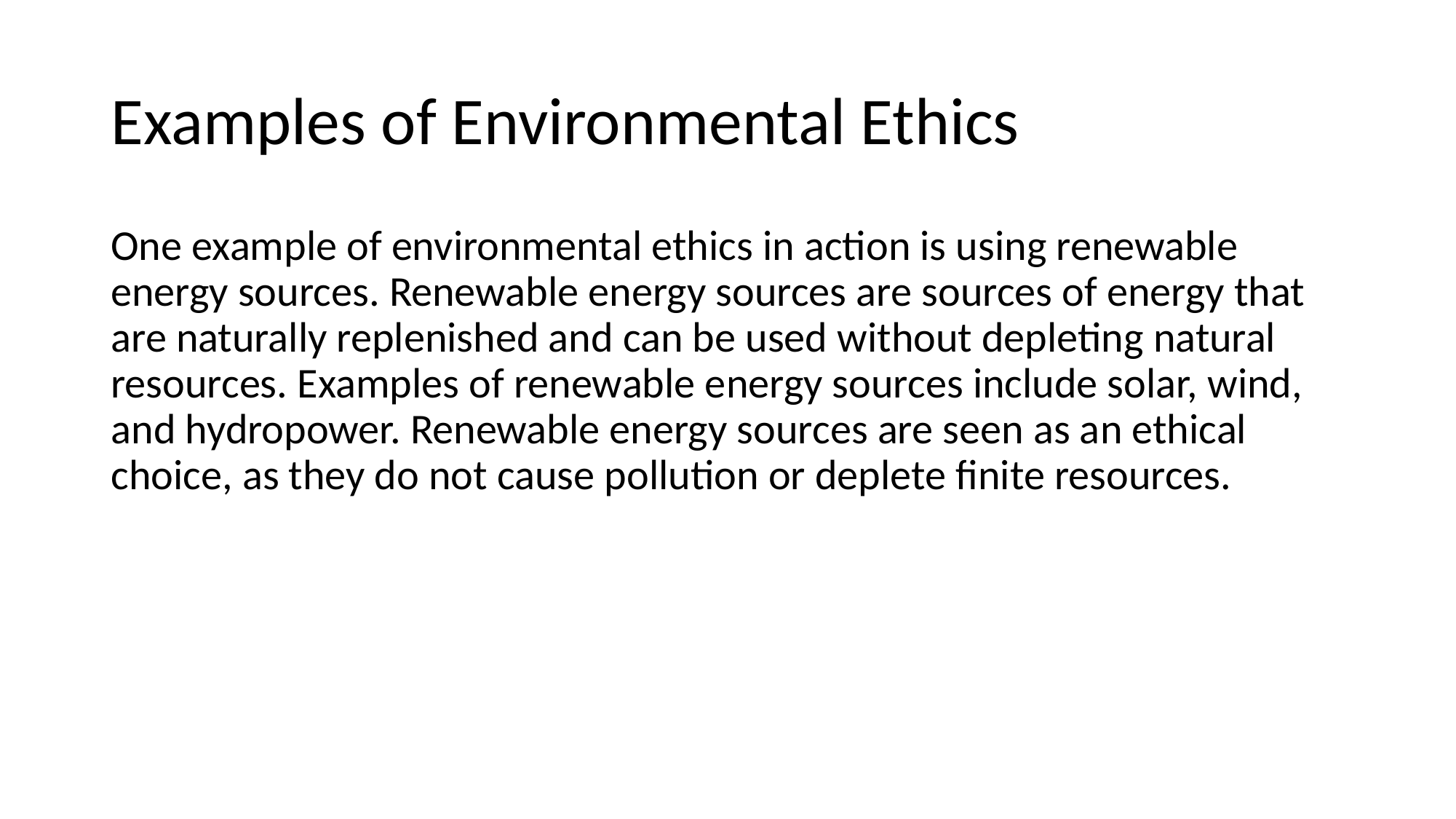

# Examples of Environmental Ethics
One example of environmental ethics in action is using renewable energy sources. Renewable energy sources are sources of energy that are naturally replenished and can be used without depleting natural resources. Examples of renewable energy sources include solar, wind, and hydropower. Renewable energy sources are seen as an ethical choice, as they do not cause pollution or deplete finite resources.